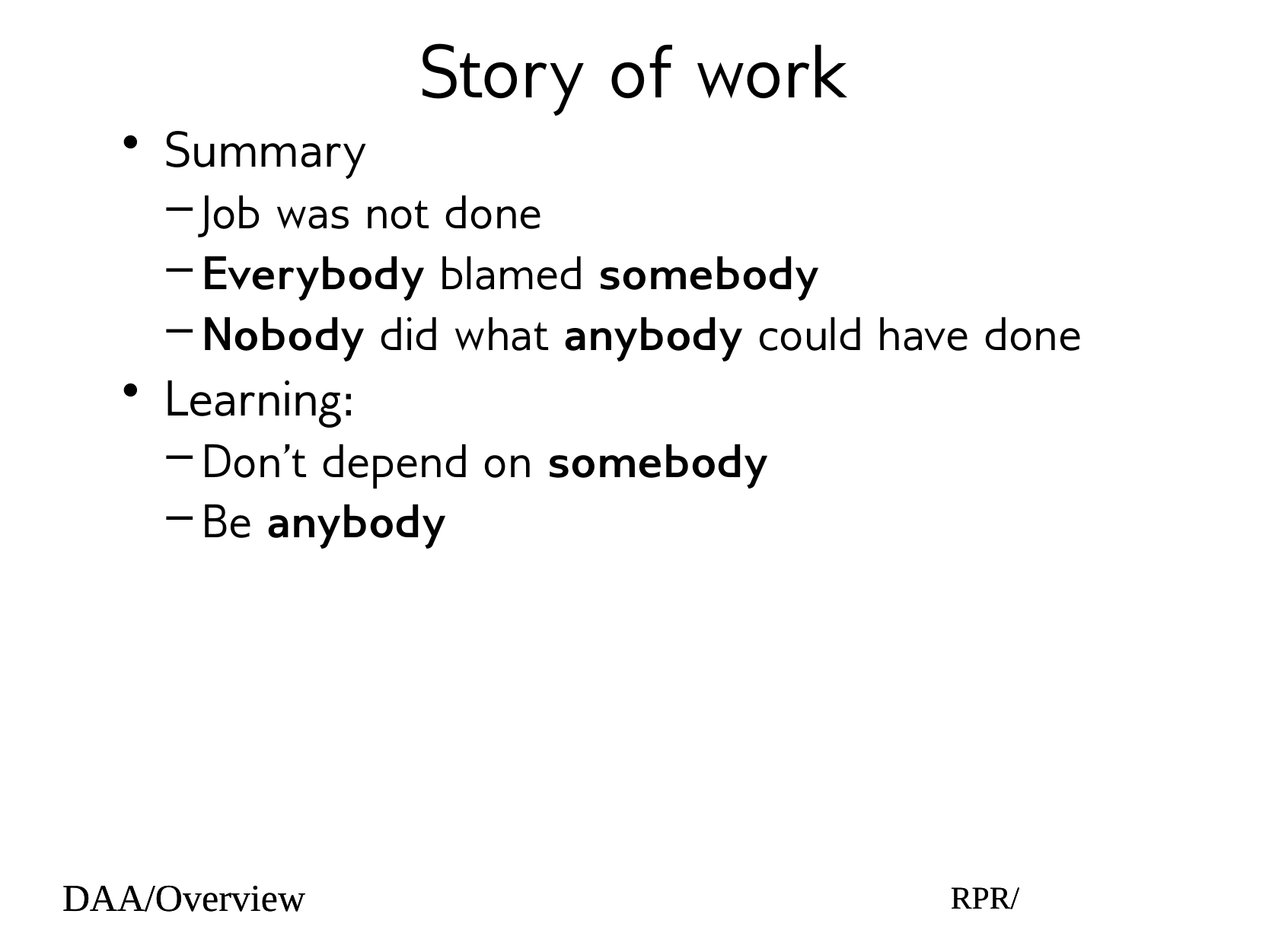

# Story of work
Summary
Job was not done
Everybody blamed somebody
Nobody did what anybody could have done
Learning:
Don’t depend on somebody
Be anybody
DAA/Overview
RPR/
8